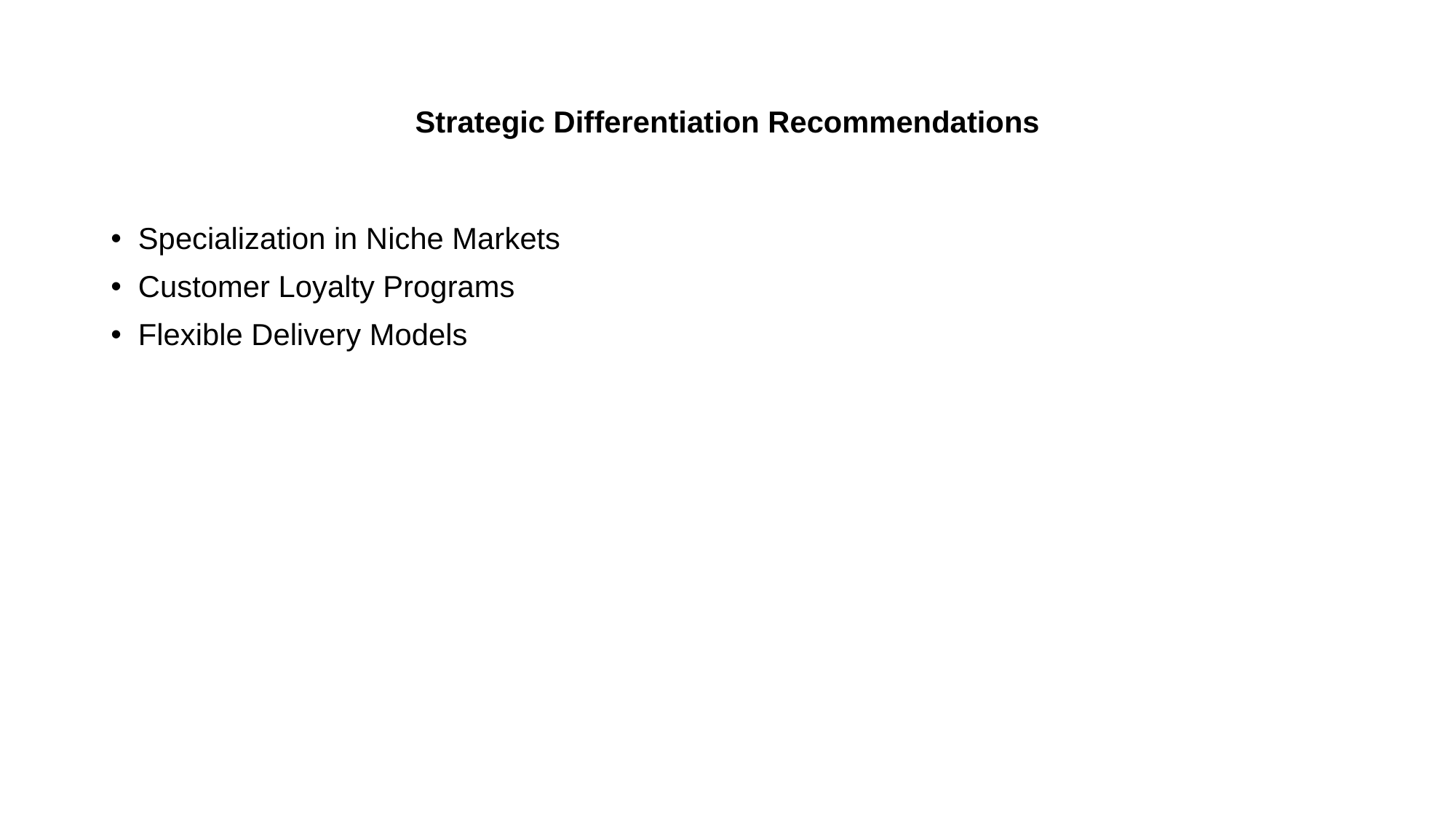

# Strategic Differentiation Recommendations
Specialization in Niche Markets
Customer Loyalty Programs
Flexible Delivery Models